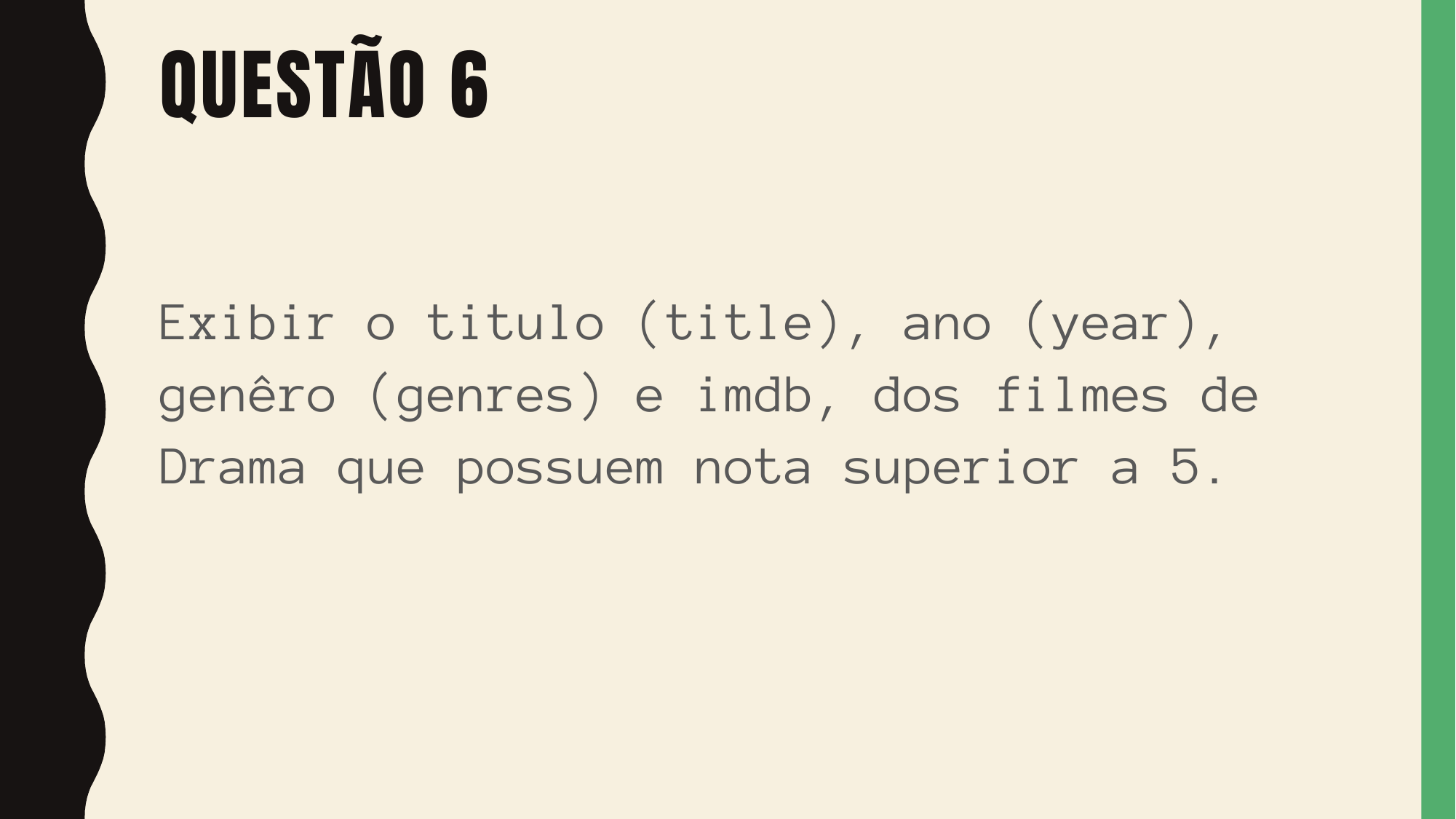

# Questão 6
Exibir o titulo (title), ano (year), genêro (genres) e imdb, dos filmes de Drama que possuem nota superior a 5.